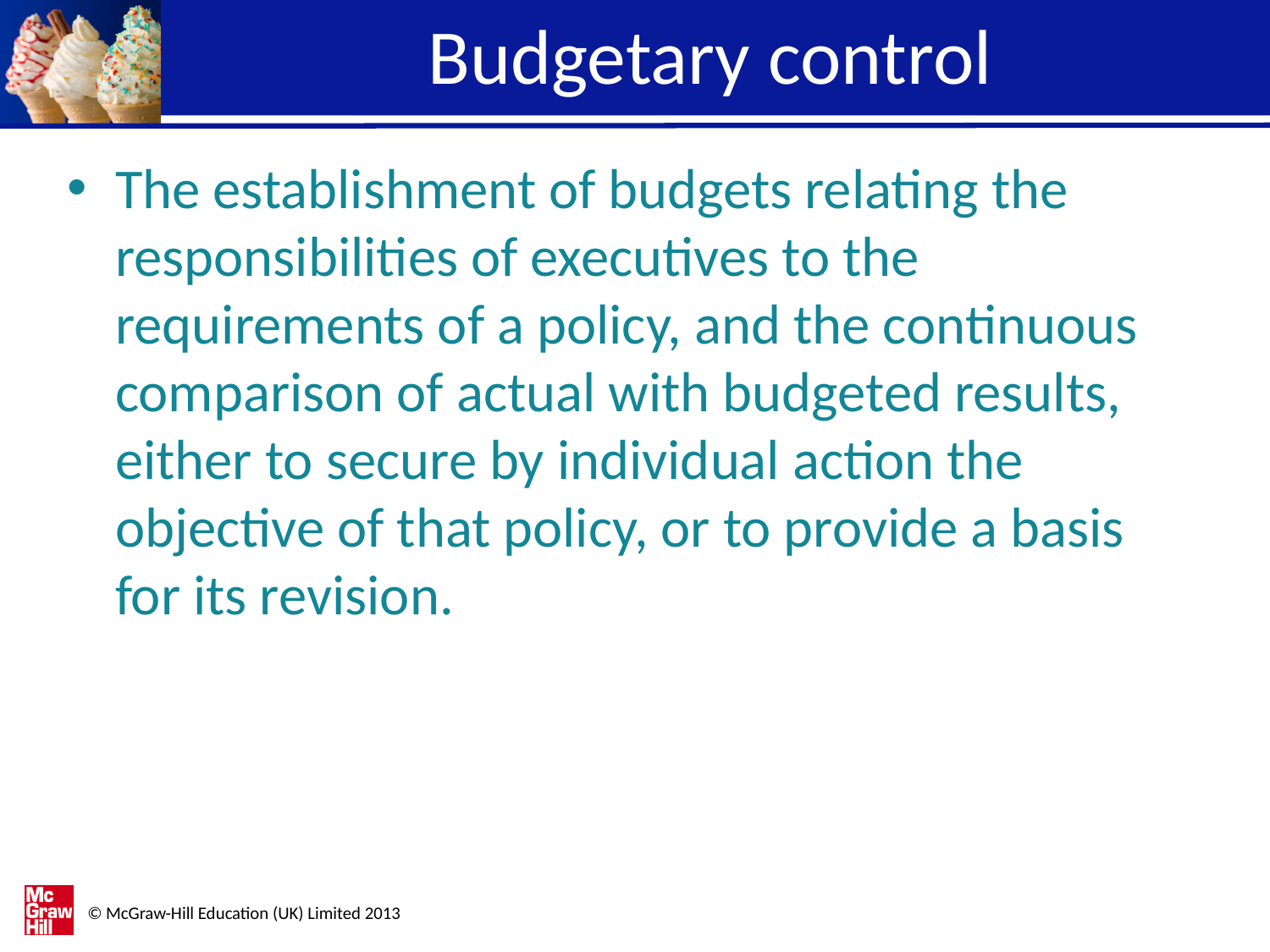

# Budgetary control
The establishment of budgets relating the responsibilities of executives to the requirements of a policy, and the continuous comparison of actual with budgeted results, either to secure by individual action the objective of that policy, or to provide a basis for its revision.